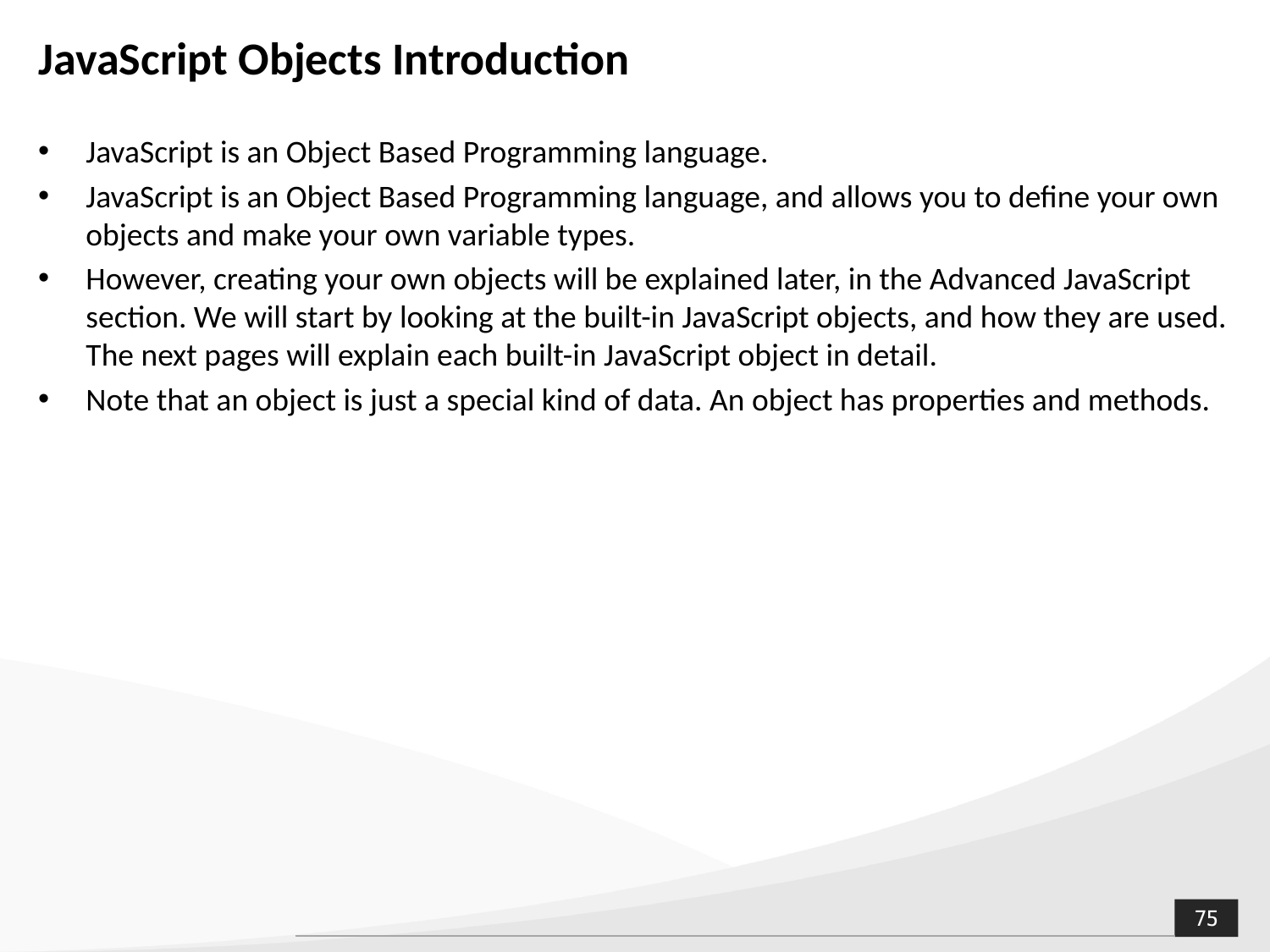

# JavaScript Objects Introduction
JavaScript is an Object Based Programming language.
JavaScript is an Object Based Programming language, and allows you to define your own objects and make your own variable types.
However, creating your own objects will be explained later, in the Advanced JavaScript section. We will start by looking at the built-in JavaScript objects, and how they are used. The next pages will explain each built-in JavaScript object in detail.
Note that an object is just a special kind of data. An object has properties and methods.